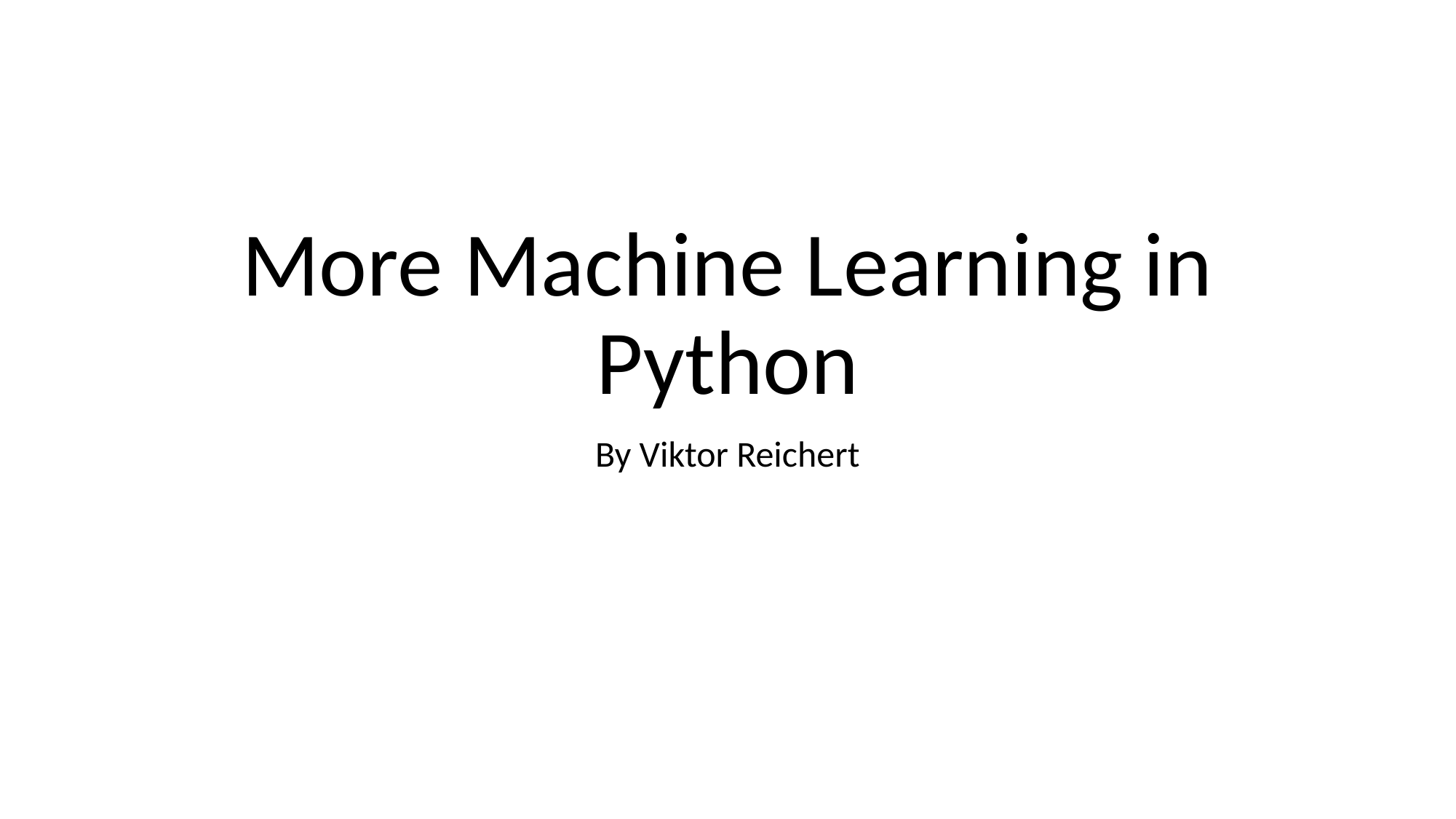

# More Machine Learning in Python
By Viktor Reichert